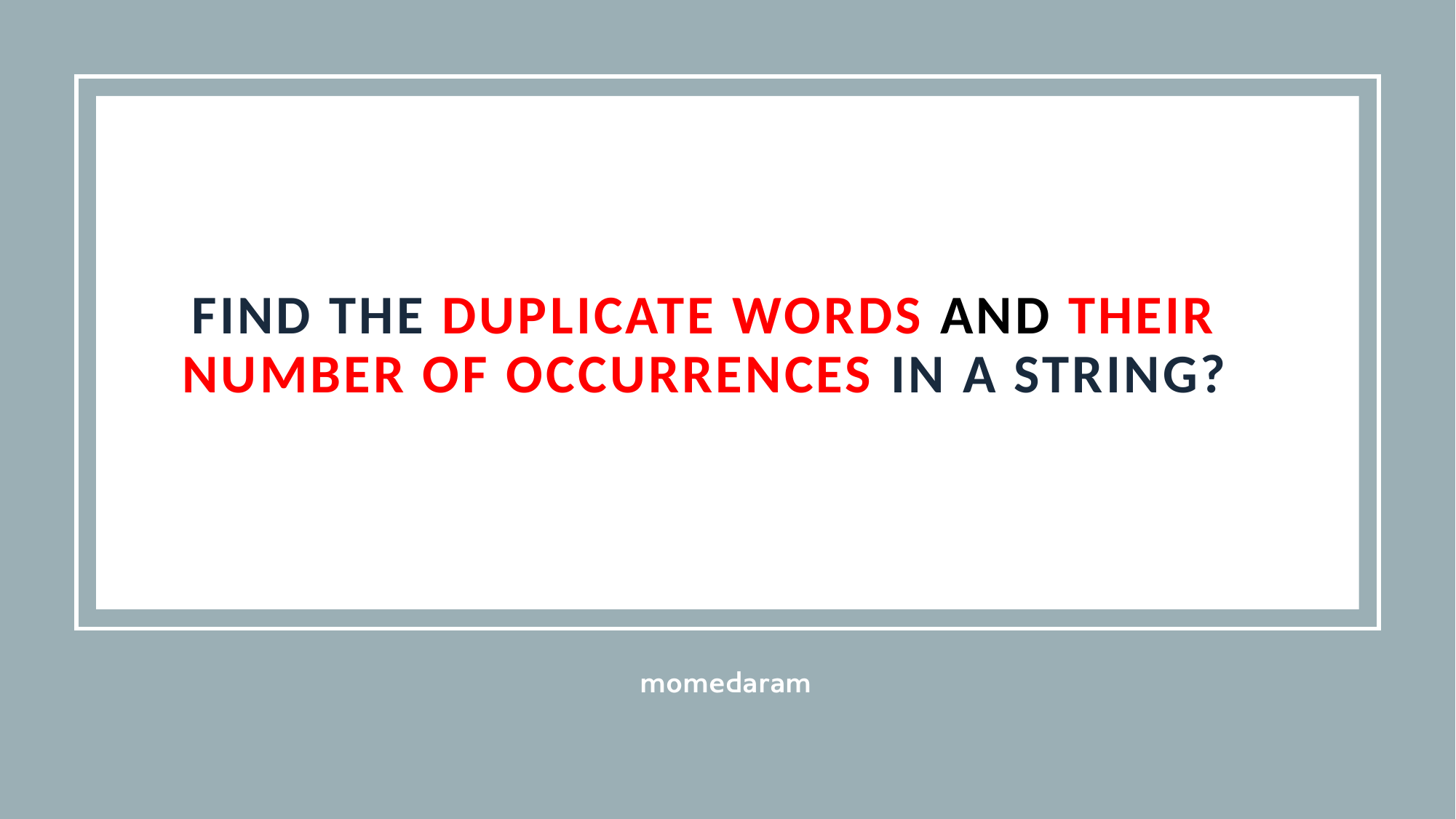

# find the duplicate words and their number of occurrences in a string?
momedaram